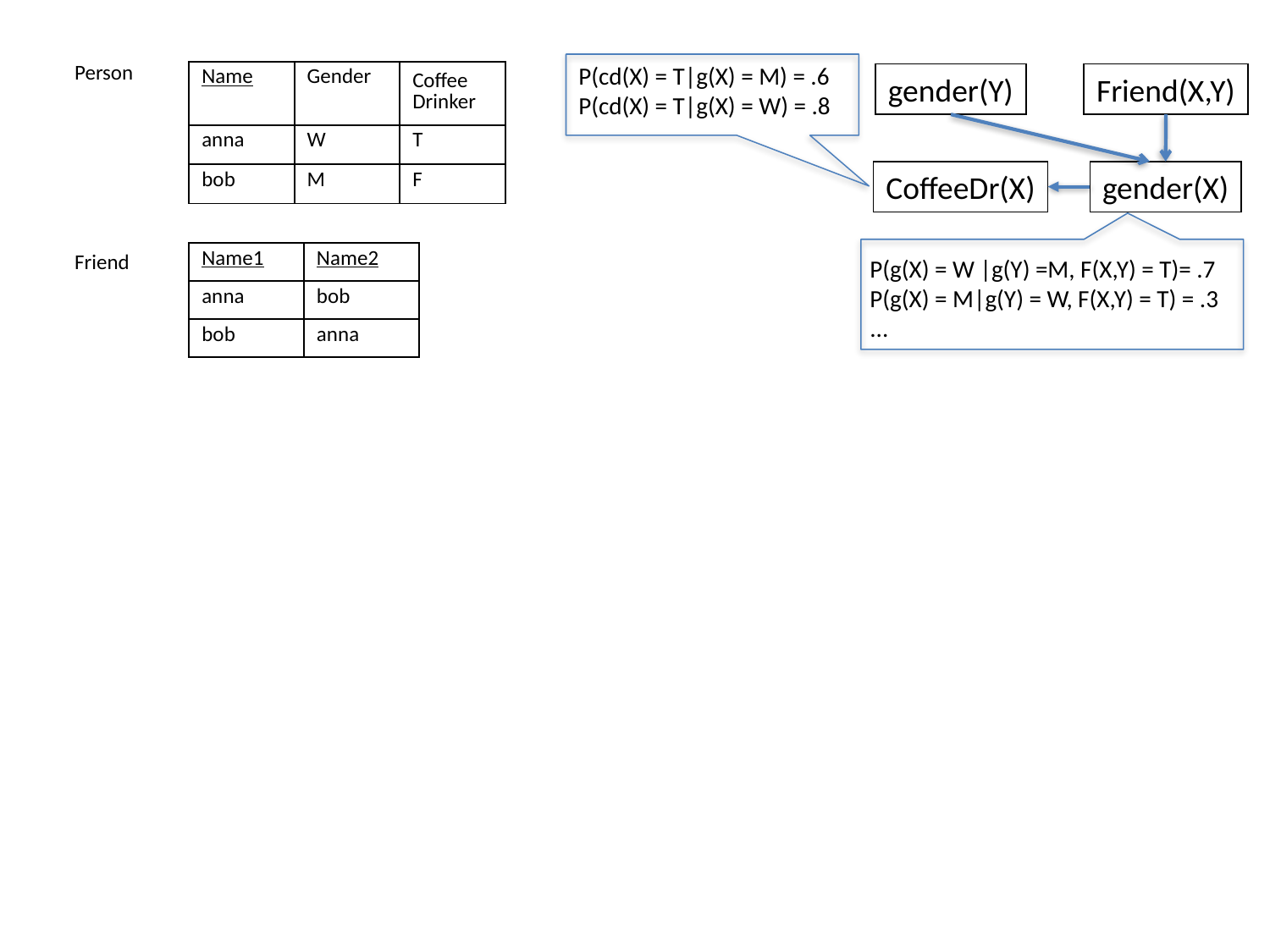

Person
P(cd(X) = T|g(X) = M) = .6
P(cd(X) = T|g(X) = W) = .8

| Name | Gender | Coffee Drinker |
| --- | --- | --- |
| anna | W | T |
| bob | M | F |
gender(Y)
Friend(X,Y)
CoffeeDr(X)
gender(X)

Friend
| Name1 | Name2 |
| --- | --- |
| anna | bob |
| bob | anna |
P(g(X) = W |g(Y) =M, F(X,Y) = T)= .7
P(g(X) = M|g(Y) = W, F(X,Y) = T) = .3
...